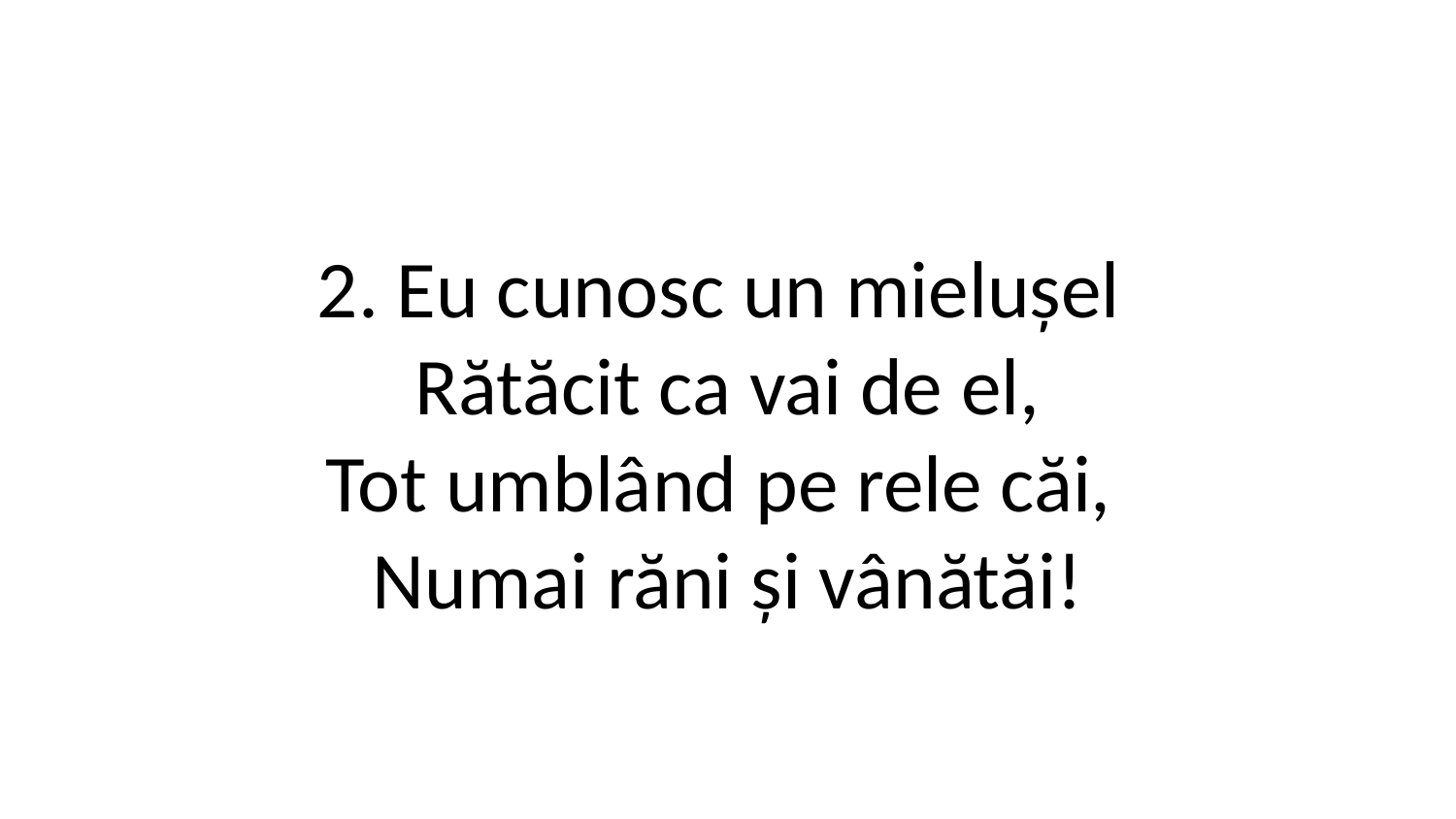

2. Eu cunosc un mielușel
Rătăcit ca vai de el,
Tot umblând pe rele căi,
Numai răni și vânătăi!